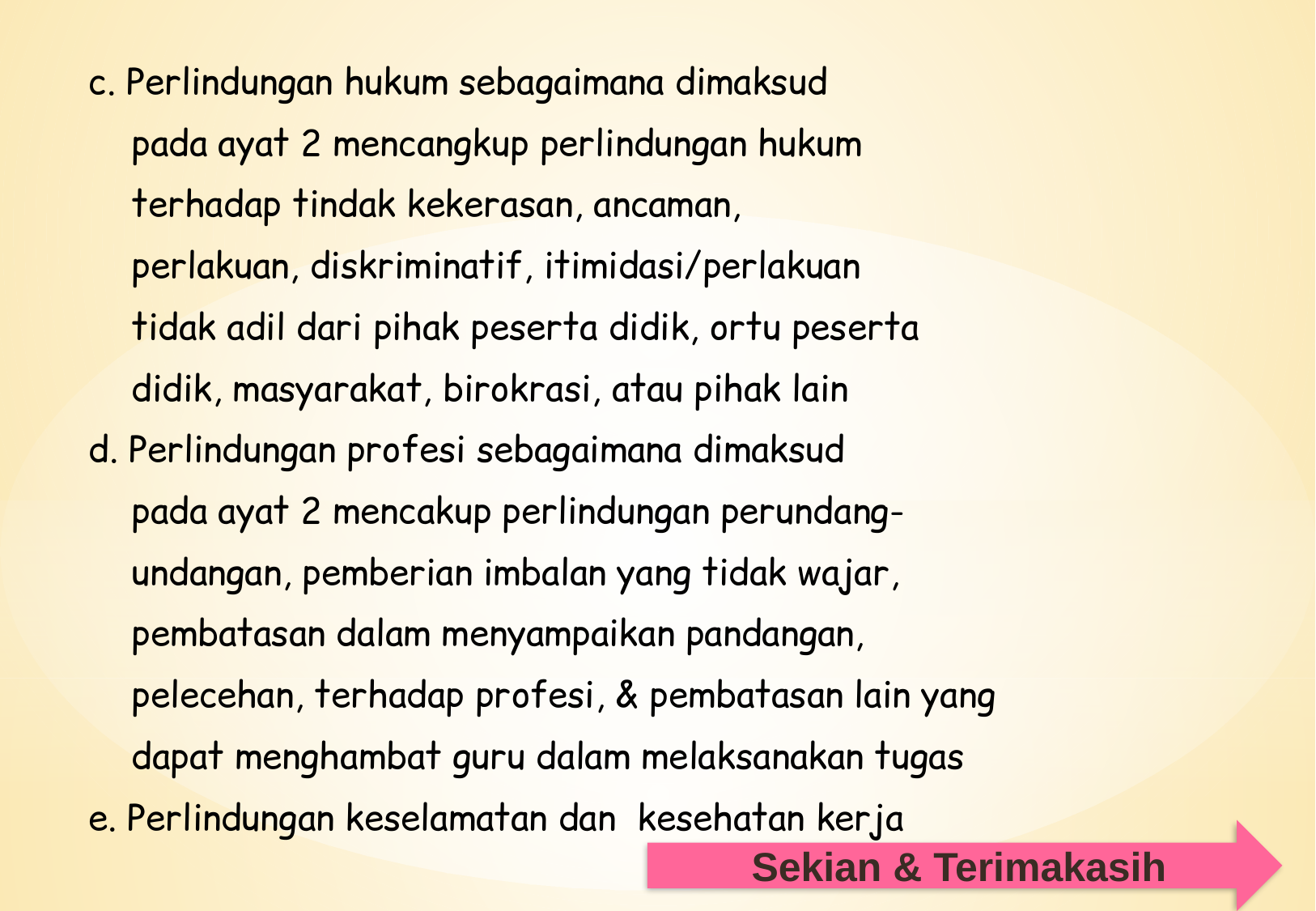

c. Perlindungan hukum sebagaimana dimaksud
    pada ayat 2 mencangkup perlindungan hukum
    terhadap tindak kekerasan, ancaman,
    perlakuan, diskriminatif, itimidasi/perlakuan
    tidak adil dari pihak peserta didik, ortu peserta
    didik, masyarakat, birokrasi, atau pihak lain
d. Perlindungan profesi sebagaimana dimaksud
    pada ayat 2 mencakup perlindungan perundang-
    undangan, pemberian imbalan yang tidak wajar,
    pembatasan dalam menyampaikan pandangan,
    pelecehan, terhadap profesi, & pembatasan lain yang
    dapat menghambat guru dalam melaksanakan tugas
e. Perlindungan keselamatan dan  kesehatan kerja
 Sekian & Terimakasih